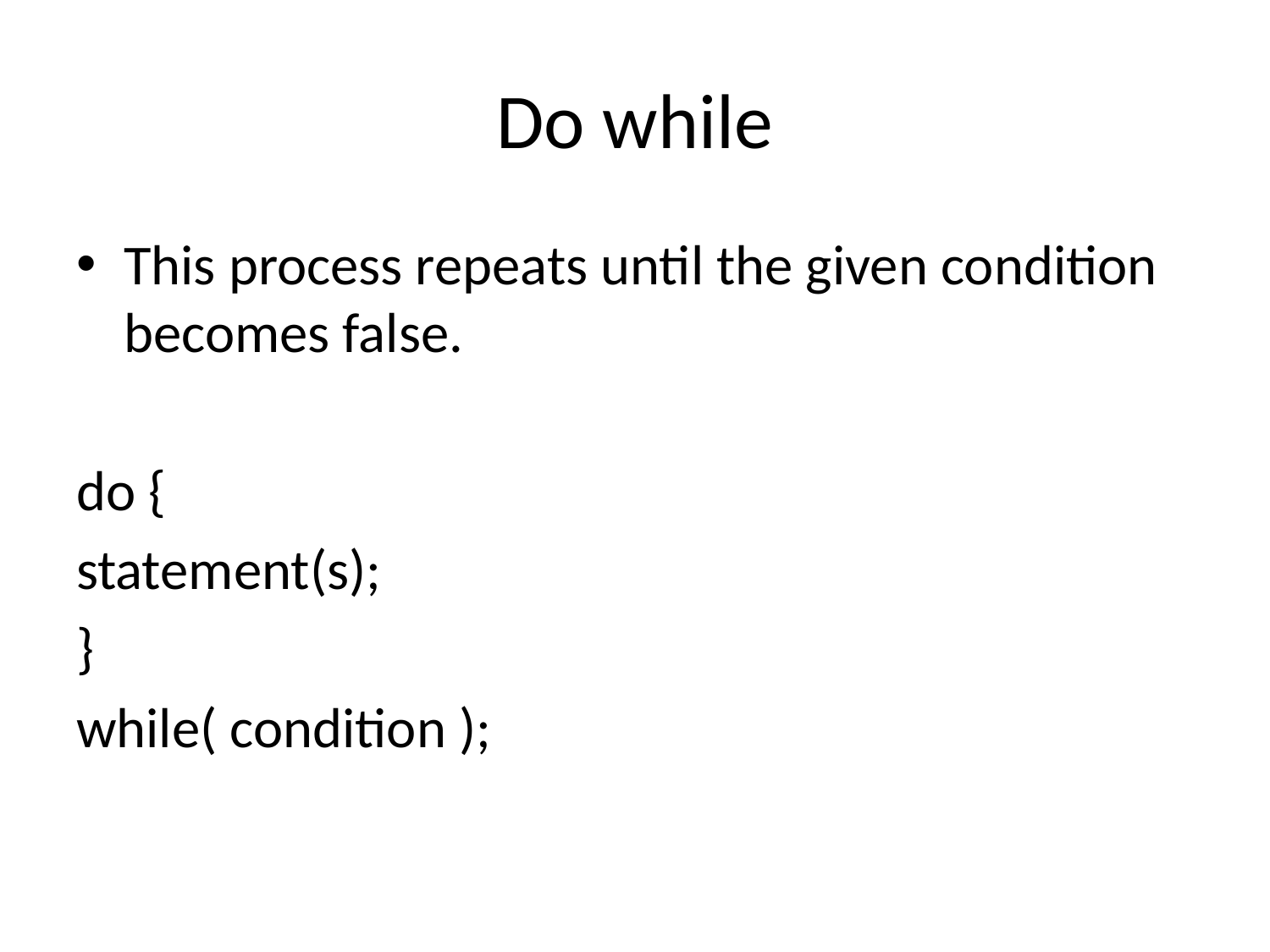

# Do while
This process repeats until the given condition becomes false.

do {
statement(s);
}
while( condition );